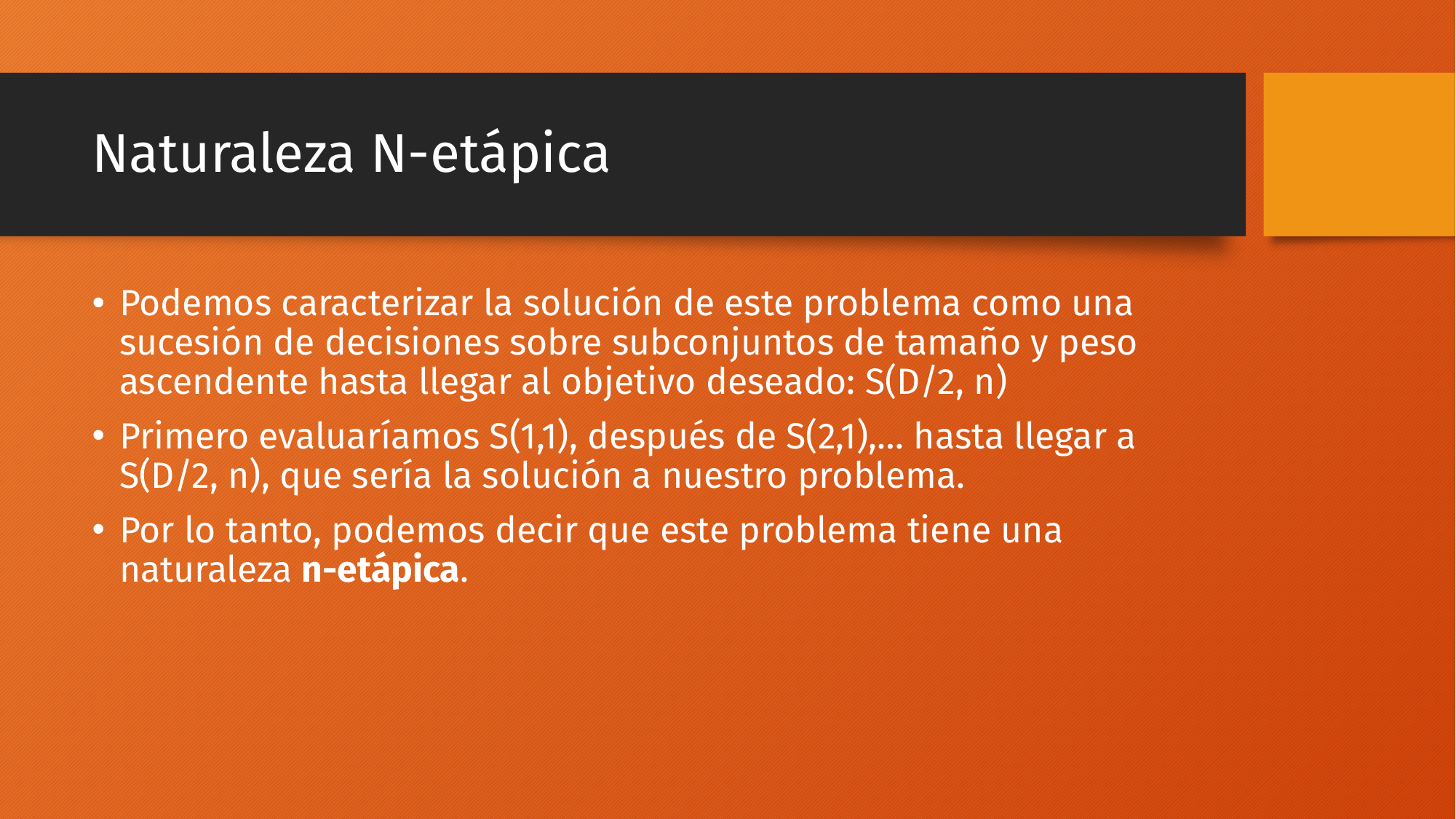

# Naturaleza N-etápica
Podemos caracterizar la solución de este problema como una sucesión de decisiones sobre subconjuntos de tamaño y peso ascendente hasta llegar al objetivo deseado: S(D/2, n)
Primero evaluaríamos S(1,1), después de S(2,1),… hasta llegar a S(D/2, n), que sería la solución a nuestro problema.
Por lo tanto, podemos decir que este problema tiene una naturaleza n-etápica.